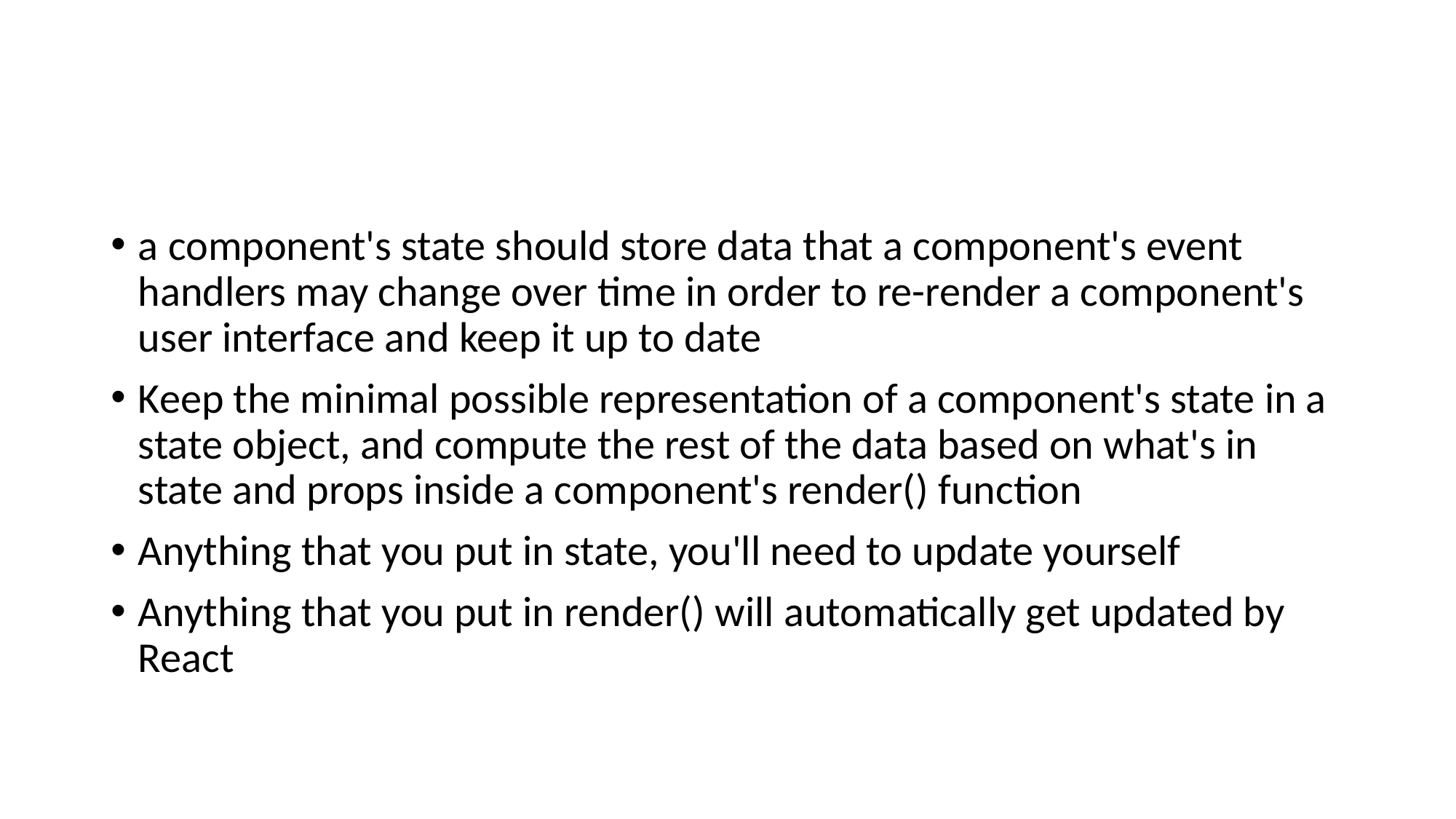

#
a component's state should store data that a component's event handlers may change over time in order to re-render a component's user interface and keep it up to date
Keep the minimal possible representation of a component's state in a state object, and compute the rest of the data based on what's in state and props inside a component's render() function
Anything that you put in state, you'll need to update yourself
Anything that you put in render() will automatically get updated by React